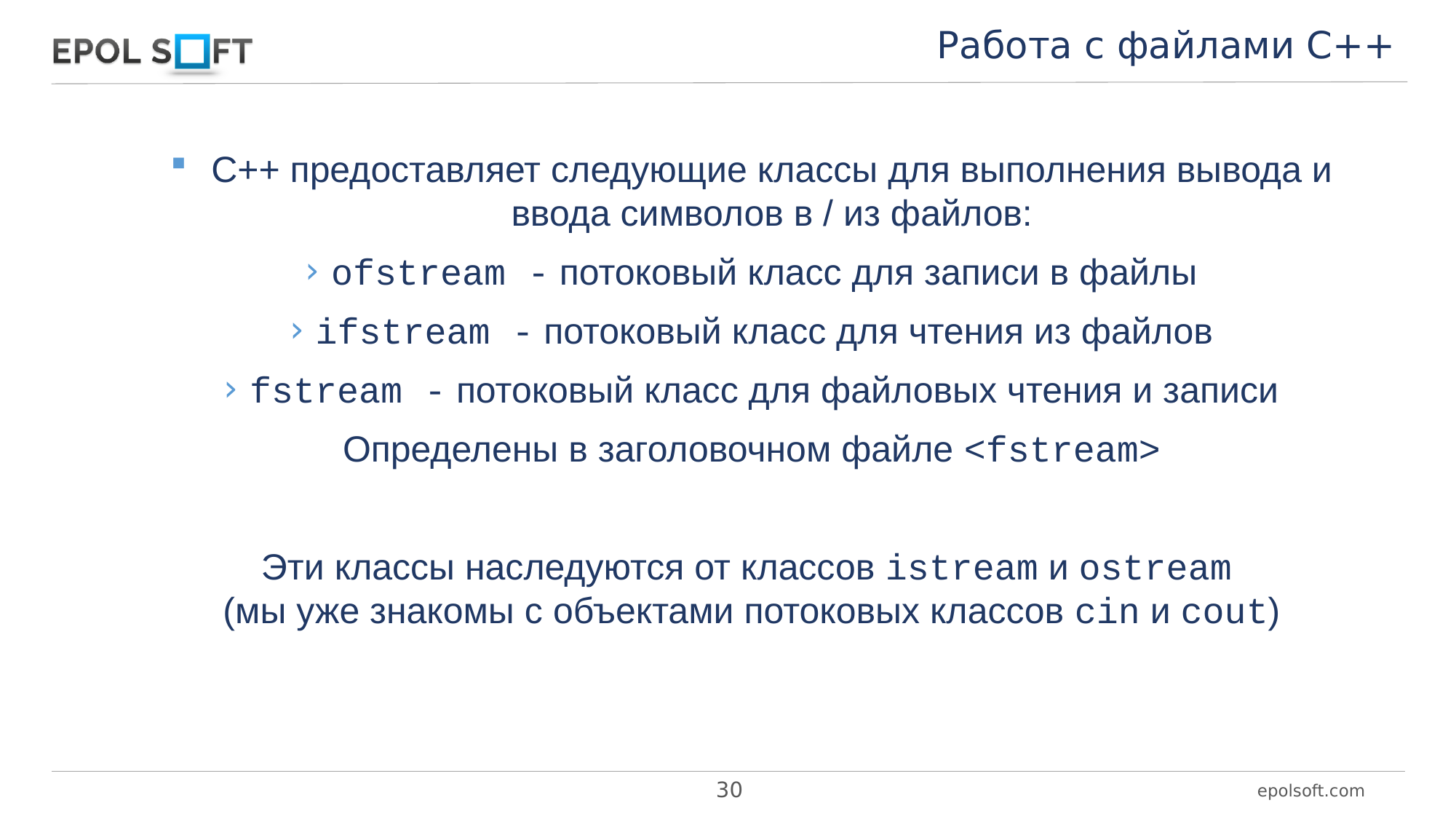

Работа с файлами С++

C++ предоставляет следующие классы для выполнения вывода и ввода символов в / из файлов:
ofstream - потоковый класс для записи в файлы
ifstream - потоковый класс для чтения из файлов
fstream - потоковый класс для файловых чтения и записи
Определены в заголовочном файле <fstream>

Эти классы наследуются от классов istream и ostream
(мы уже знакомы с объектами потоковых классов cin и cout)

30